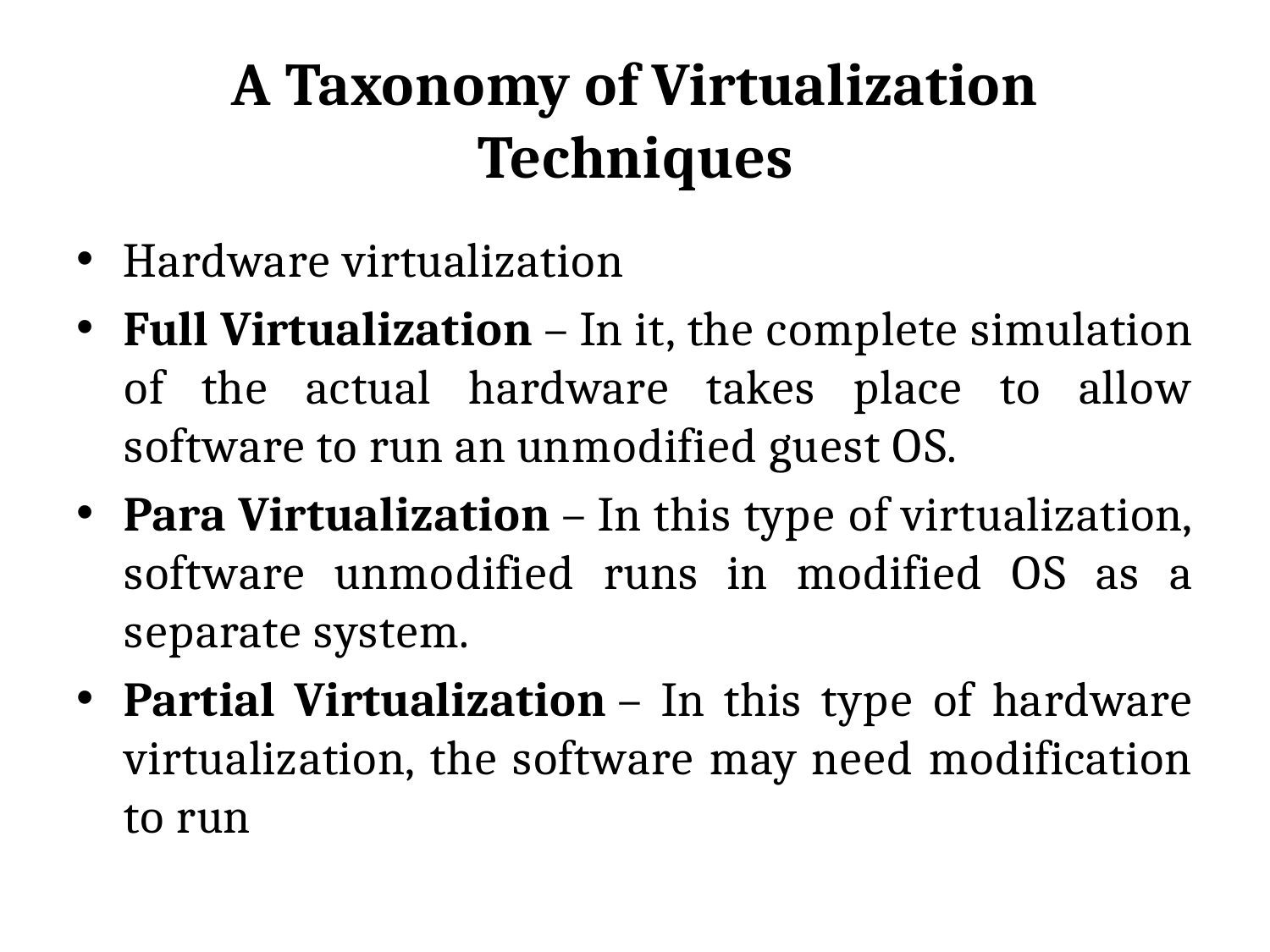

# A Taxonomy of Virtualization Techniques
Hardware virtualization
Full Virtualization – In it, the complete simulation of the actual hardware takes place to allow software to run an unmodified guest OS.
Para Virtualization – In this type of virtualization, software unmodified runs in modified OS as a separate system.
Partial Virtualization – In this type of hardware virtualization, the software may need modification to run